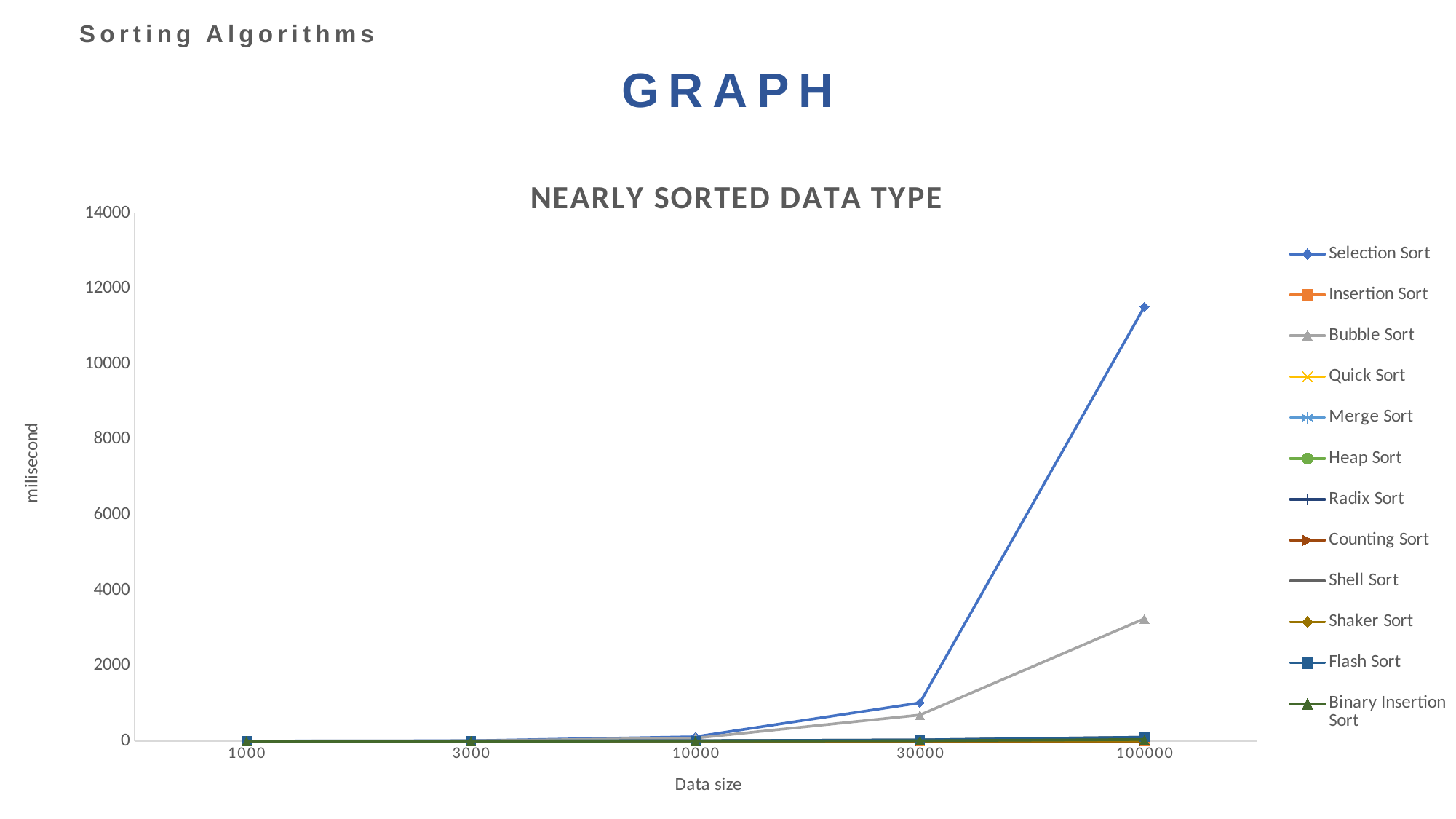

Sorting Algorithms
GRAPH

### Chart: NEARLY SORTED DATA TYPE

| Category | Selection Sort | Insertion Sort | Bubble Sort | Quick Sort | Merge Sort | Heap Sort | Radix Sort | Counting Sort | Shell Sort | Shaker Sort | Flash Sort | Binary Insertion Sort |
|---|---|---|---|---|---|---|---|---|---|---|---|---|
| 1000 | 2.0 | 0.0 | 2.0 | 0.0 | 1.0 | 1.0 | 0.0 | 0.0 | 1.0 | 0.0 | 1.0 | 1.0 |
| 3000 | 11.0 | 1.0 | 8.0 | 0.0 | 3.0 | 2.0 | 0.0 | 1.0 | 4.0 | 0.0 | 4.0 | 1.0 |
| 10000 | 117.0 | 1.0 | 80.0 | 0.0 | 5.0 | 7.0 | 1.0 | 0.0 | 11.0 | 2.0 | 11.0 | 3.0 |
| 30000 | 1016.0 | 2.0 | 694.0 | 2.0 | 28.0 | 21.0 | 6.0 | 1.0 | 33.0 | 6.0 | 33.0 | 10.0 |
| 100000 | 11519.0 | 1.0 | 3248.0 | 8.0 | 78.0 | 94.0 | 13.0 | 2.0 | 105.0 | 6.0 | 105.0 | 43.0 |